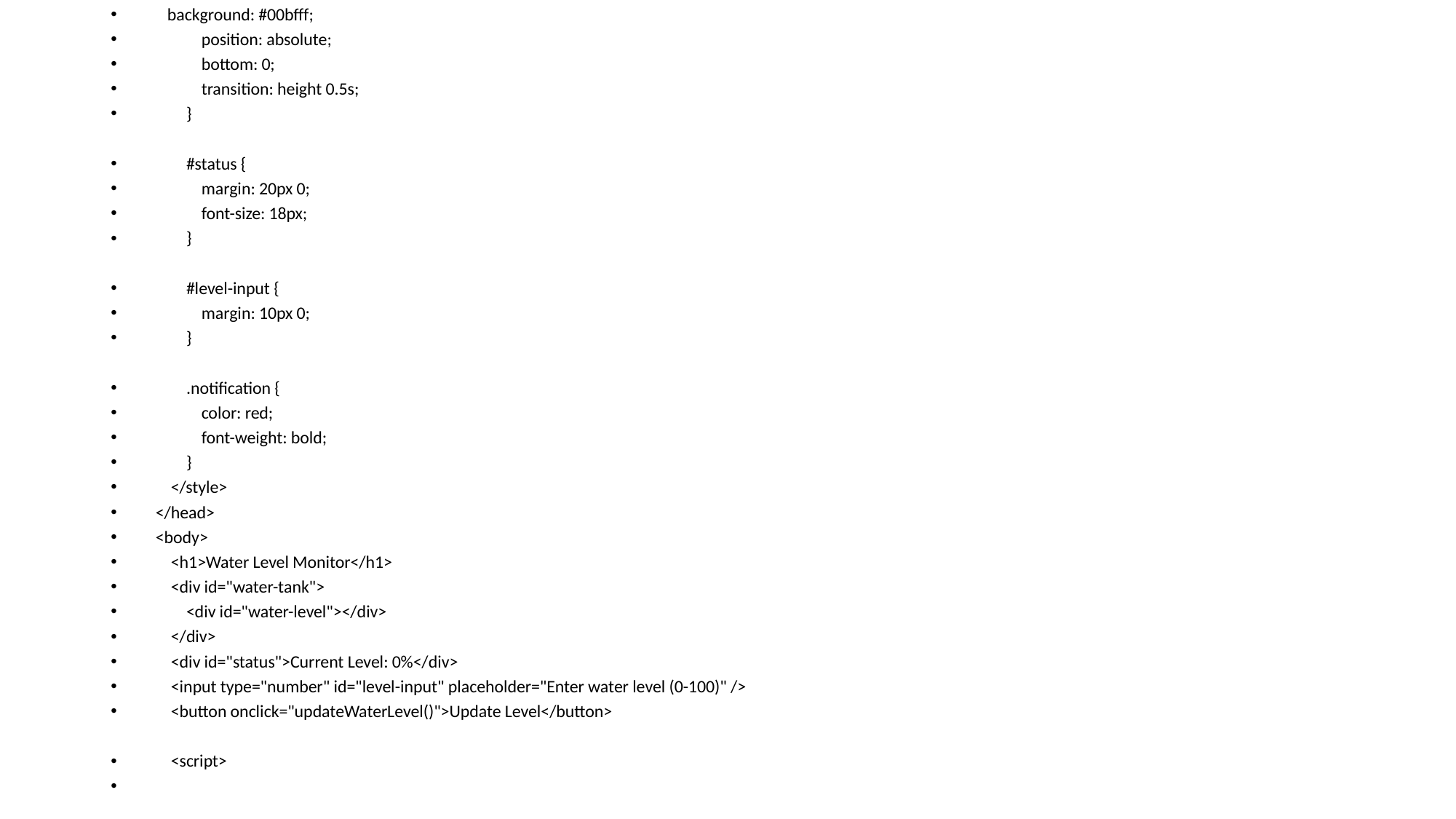

background: #00bfff;
            position: absolute;
            bottom: 0;
            transition: height 0.5s;
        }

        #status {
            margin: 20px 0;
            font-size: 18px;
        }

        #level-input {
            margin: 10px 0;
        }

        .notification {
            color: red;
            font-weight: bold;
        }
    </style>
</head>
<body>
    <h1>Water Level Monitor</h1>
    <div id="water-tank">
        <div id="water-level"></div>
    </div>
    <div id="status">Current Level: 0%</div>
    <input type="number" id="level-input" placeholder="Enter water level (0-100)" />
    <button onclick="updateWaterLevel()">Update Level</button>

    <script>